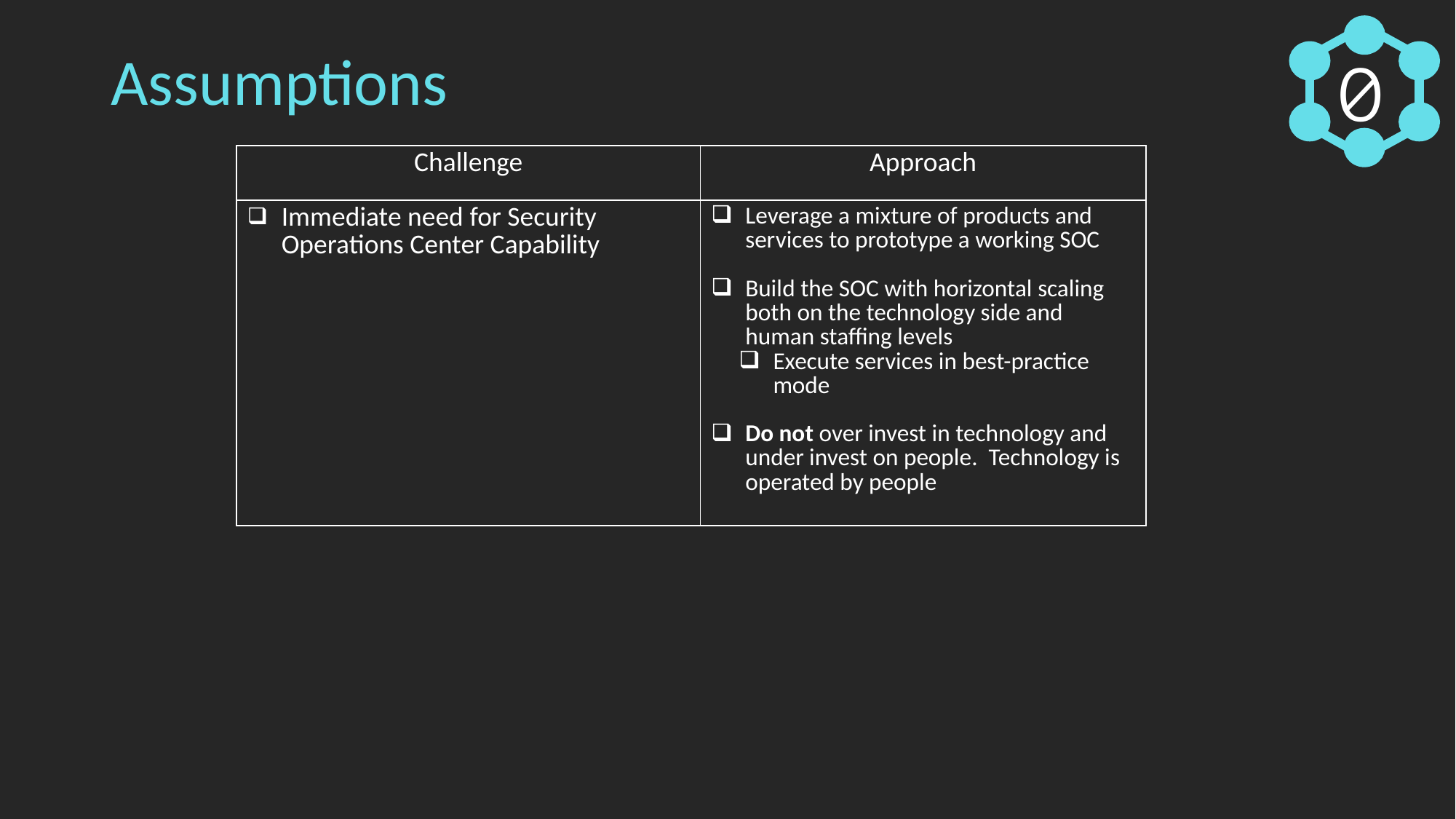

# Assumptions
| Challenge | Approach |
| --- | --- |
| Immediate need for Security Operations Center Capability | Leverage a mixture of products and services to prototype a working SOC Build the SOC with horizontal scaling both on the technology side and human staffing levels Execute services in best-practice mode Do not over invest in technology and under invest on people. Technology is operated by people |